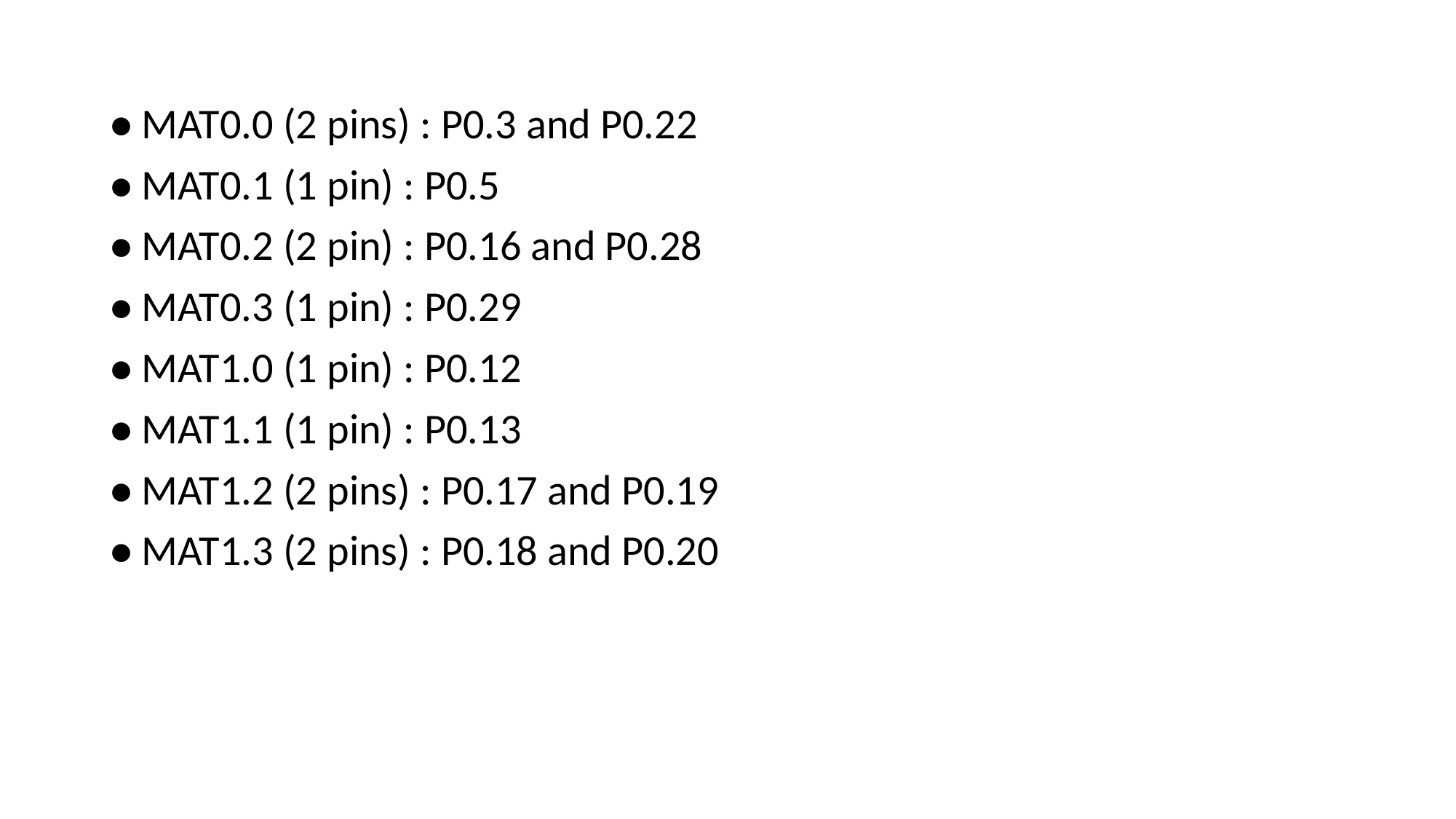

• MAT0.0 (2 pins) : P0.3 and P0.22
• MAT0.1 (1 pin) : P0.5
• MAT0.2 (2 pin) : P0.16 and P0.28
• MAT0.3 (1 pin) : P0.29
• MAT1.0 (1 pin) : P0.12
• MAT1.1 (1 pin) : P0.13
• MAT1.2 (2 pins) : P0.17 and P0.19
• MAT1.3 (2 pins) : P0.18 and P0.20